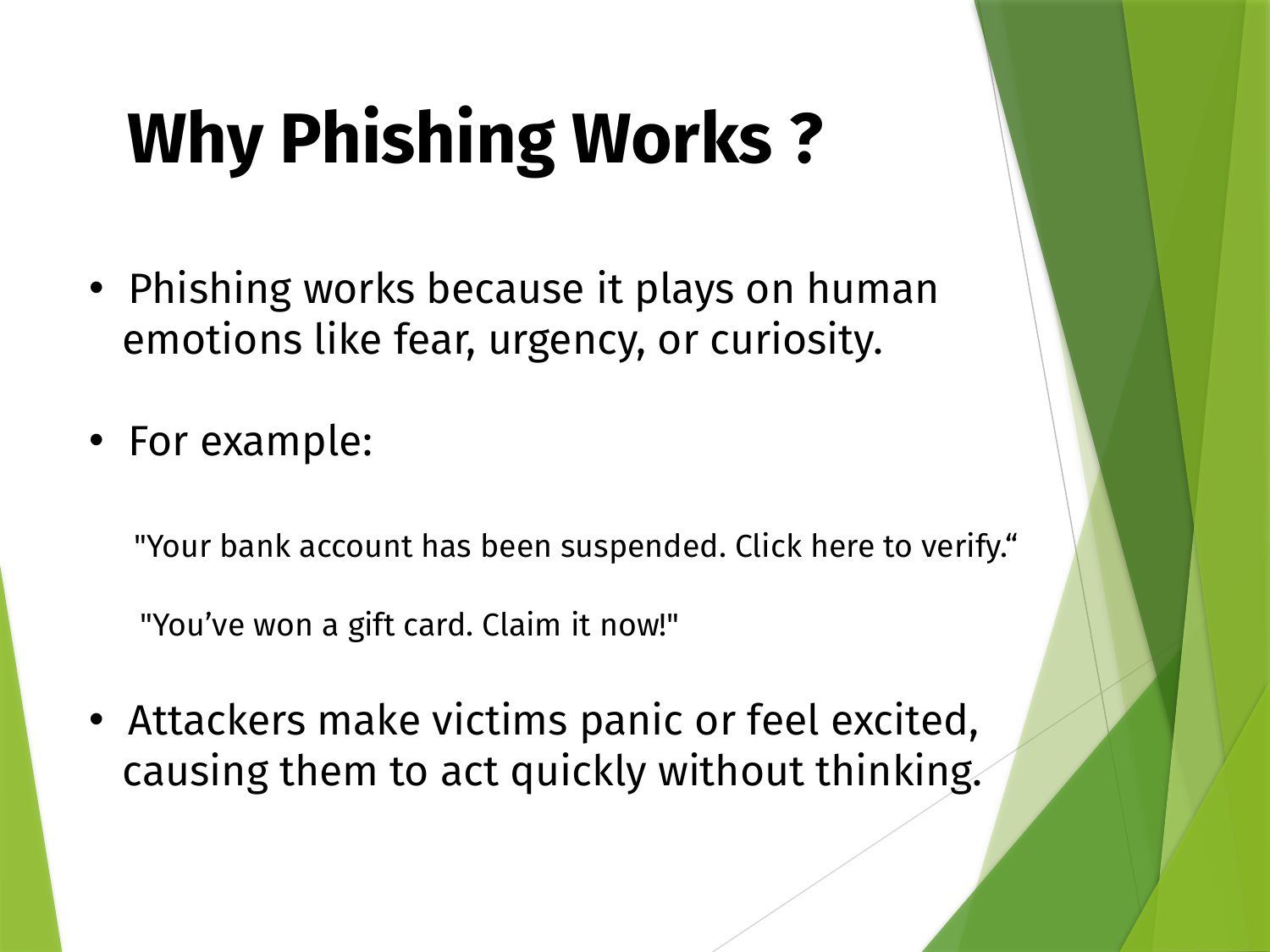

Why Phishing Works ?

Phishing works because it plays on human
   emotions like fear, urgency, or curiosity.

For example:

    "Your bank account has been suspended. Click here to verify.“

      "You’ve won a gift card. Claim it now!"
Attackers make victims panic or feel excited,
   causing them to act quickly without thinking.